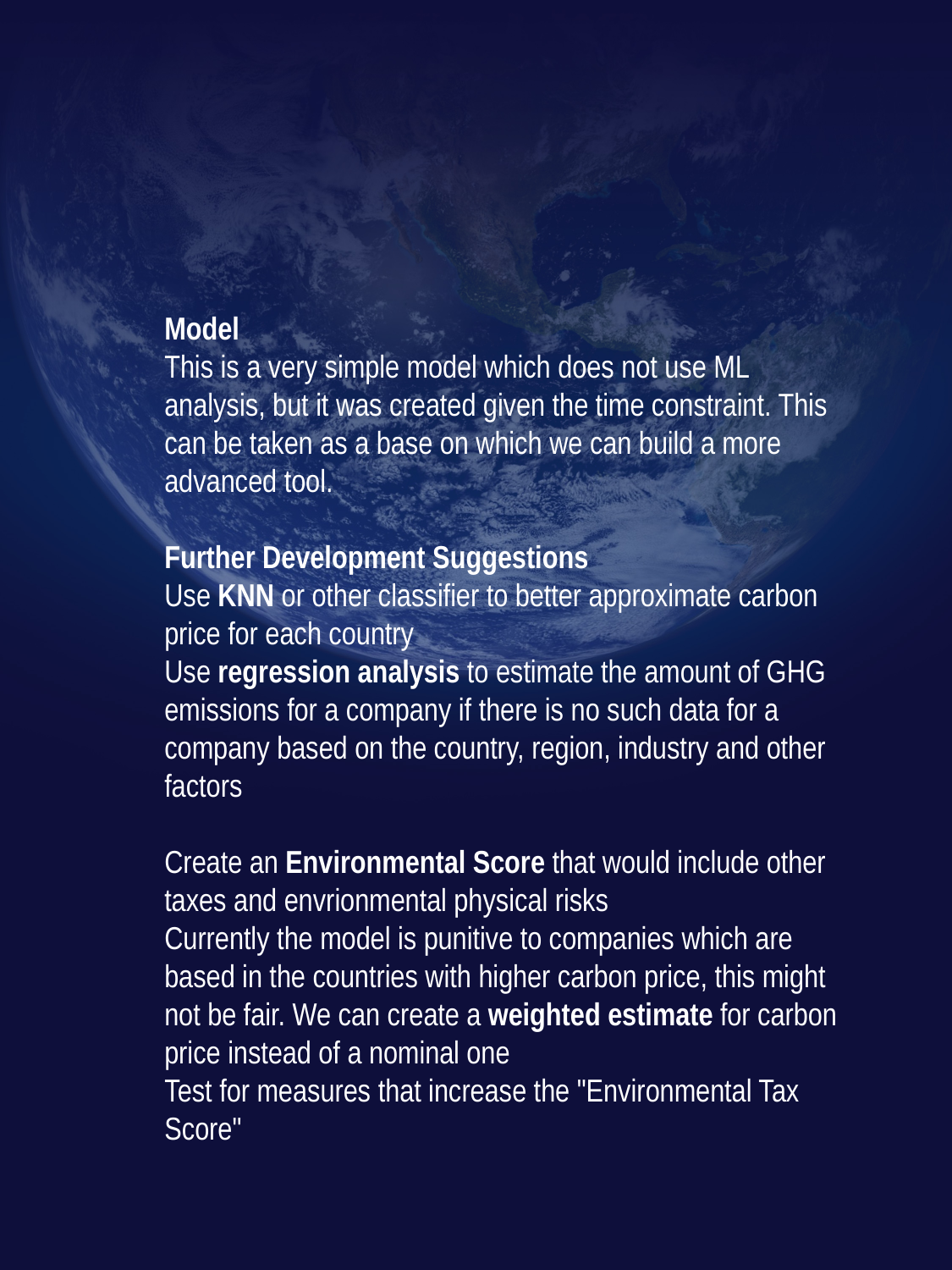

#
Model
This is a very simple model which does not use ML analysis, but it was created given the time constraint. This can be taken as a base on which we can build a more advanced tool.

Further Development Suggestions
Use KNN or other classifier to better approximate carbon price for each country
Use regression analysis to estimate the amount of GHG emissions for a company if there is no such data for a company based on the country, region, industry and other factors

Create an Environmental Score that would include other taxes and envrionmental physical risks
Currently the model is punitive to companies which are based in the countries with higher carbon price, this might not be fair. We can create a weighted estimate for carbon price instead of a nominal one
Test for measures that increase the "Environmental Tax Score"